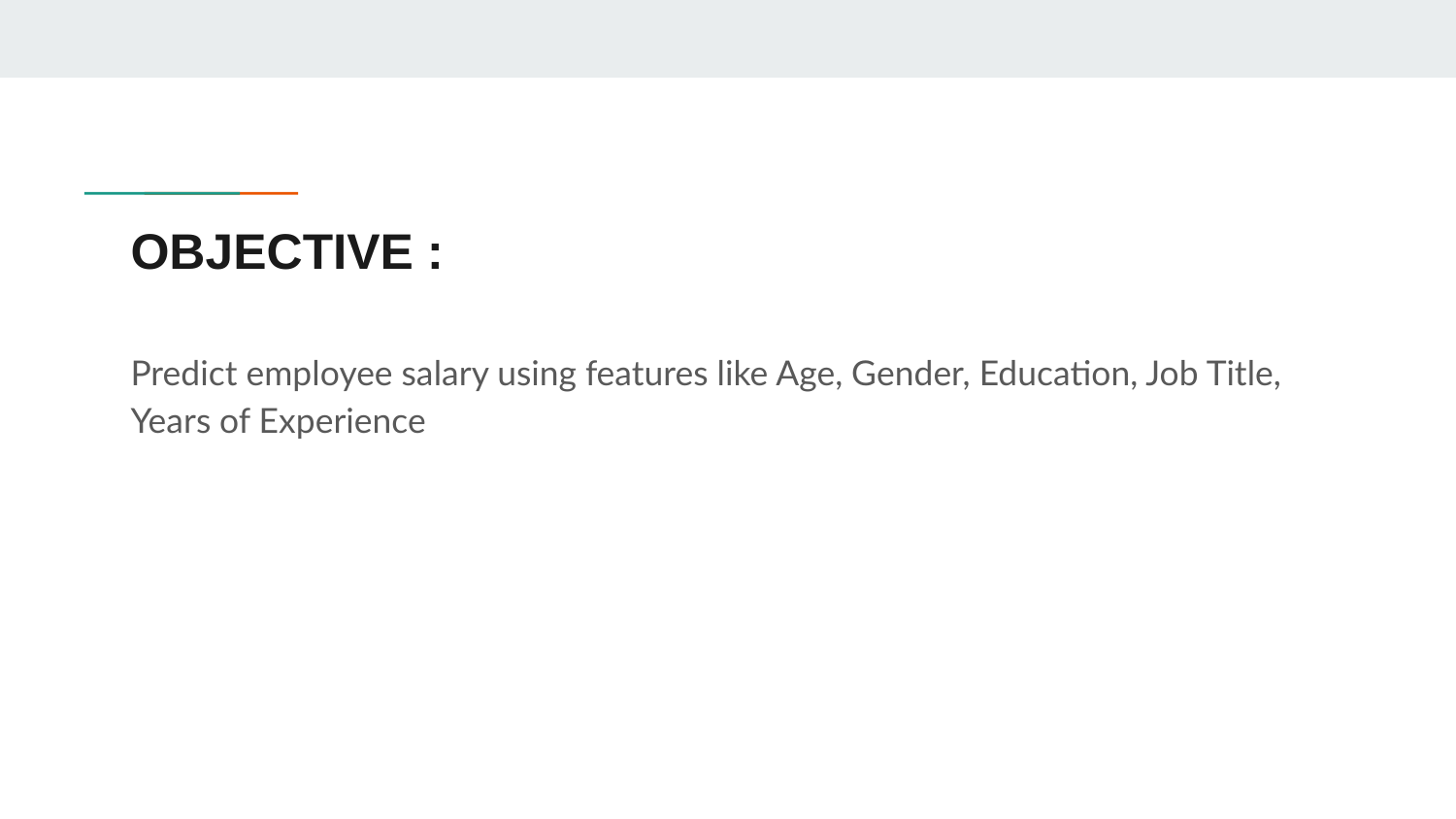

# OBJECTIVE :
Predict employee salary using features like Age, Gender, Education, Job Title, Years of Experience